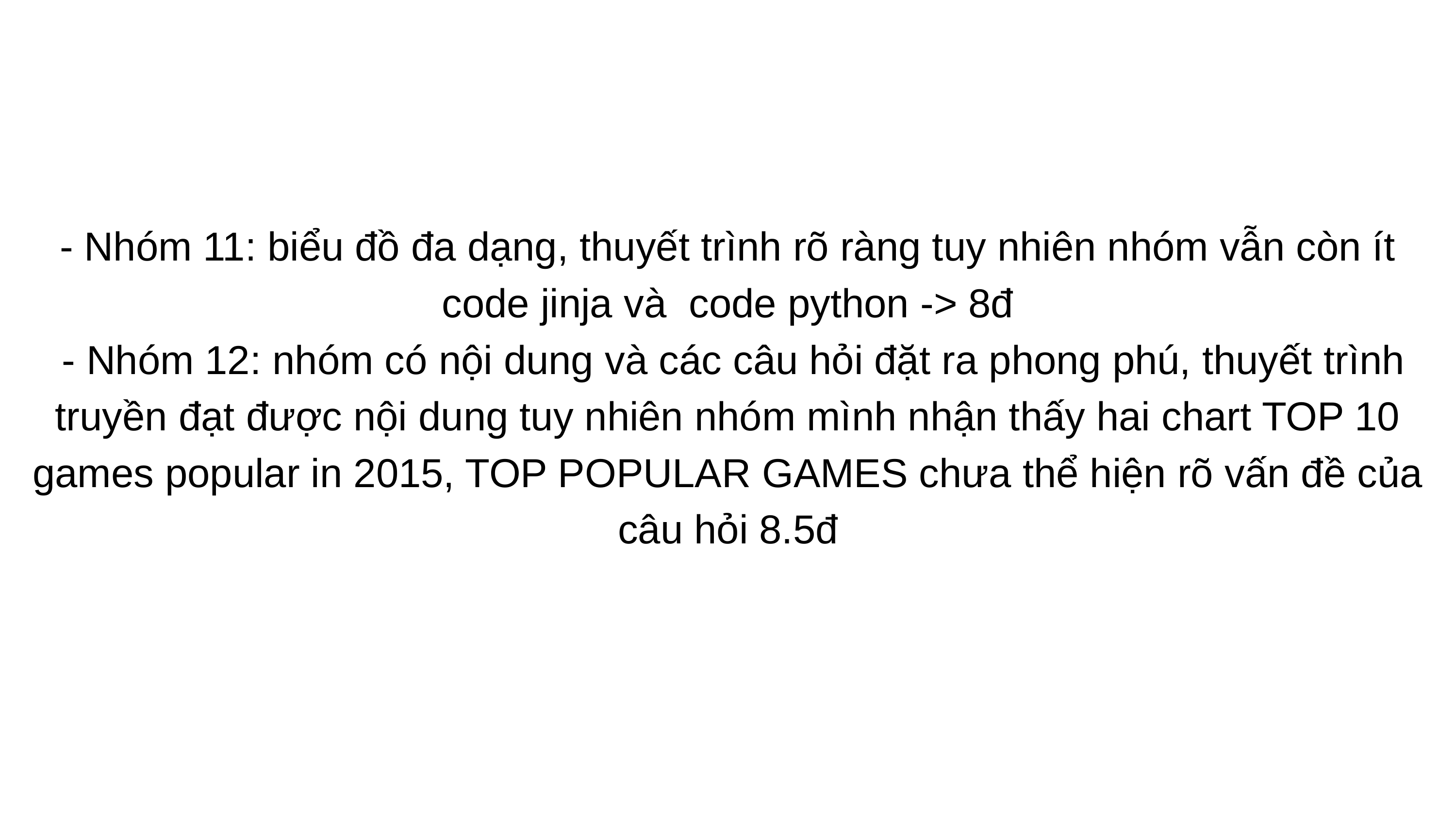

- Nhóm 11: biểu đồ đa dạng, thuyết trình rõ ràng tuy nhiên nhóm vẫn còn ít code jinja và  code python -> 8đ
 - Nhóm 12: nhóm có nội dung và các câu hỏi đặt ra phong phú, thuyết trình truyền đạt được nội dung tuy nhiên nhóm mình nhận thấy hai chart TOP 10 games popular in 2015, TOP POPULAR GAMES chưa thể hiện rõ vấn đề của câu hỏi 8.5đ